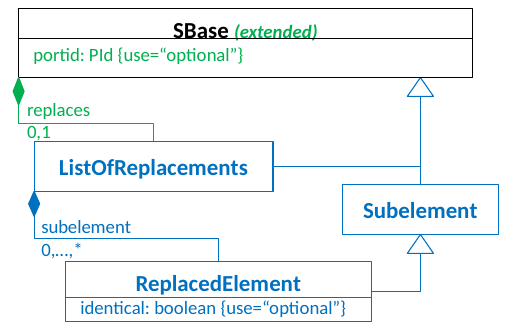

SBase (extended)
portid: PId {use=“optional”}

replaces
0,1
ListOfReplacements

Subelement

subelement
0,…,*
ReplacedElement
identical: boolean {use=“optional”}